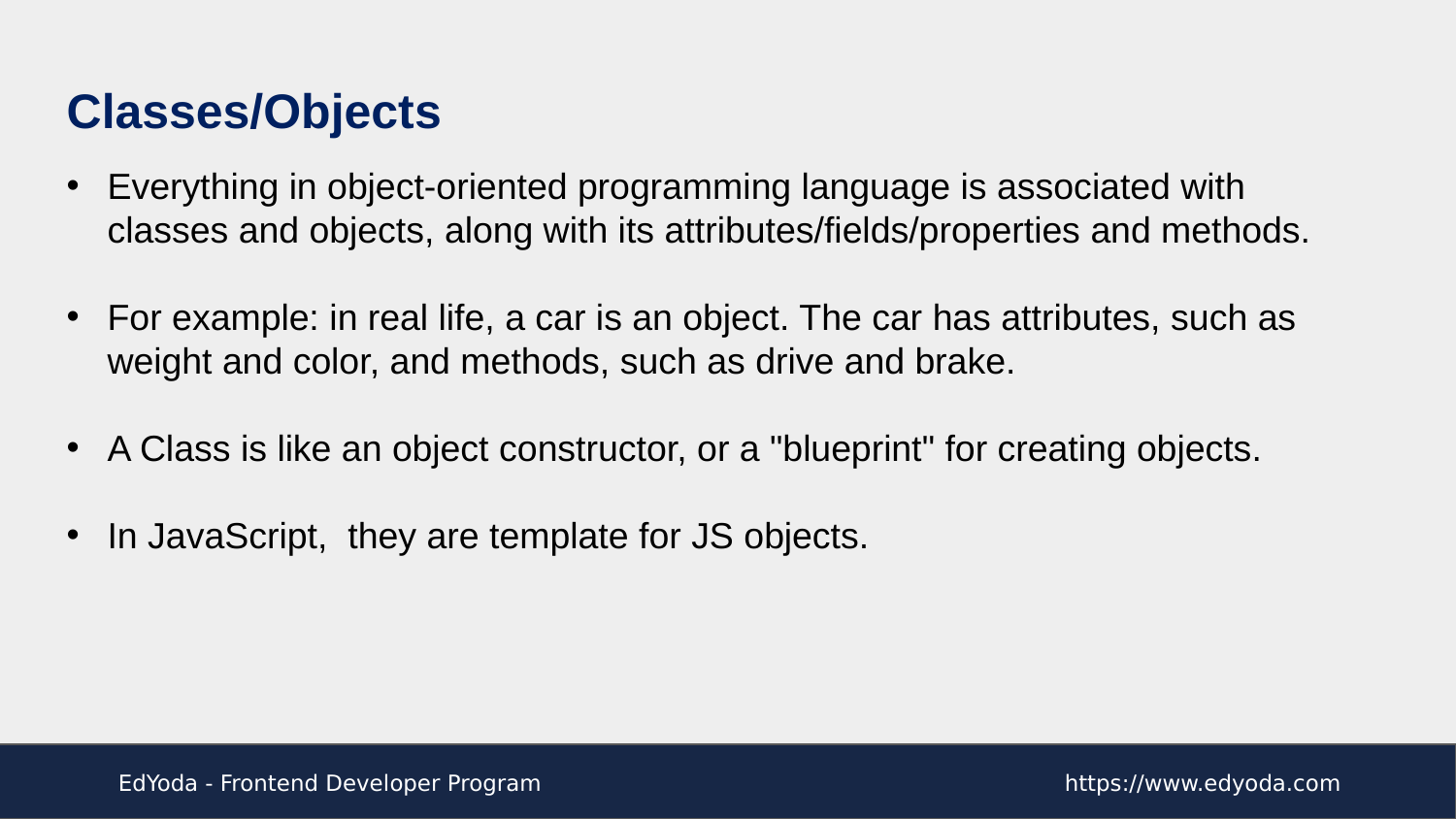

Classes/Objects
Everything in object-oriented programming language is associated with classes and objects, along with its attributes/fields/properties and methods.

For example: in real life, a car is an object. The car has attributes, such as weight and color, and methods, such as drive and brake.

A Class is like an object constructor, or a "blueprint" for creating objects.

In JavaScript,  they are template for JS objects.

EdYoda - Frontend Developer Program
https://www.edyoda.com